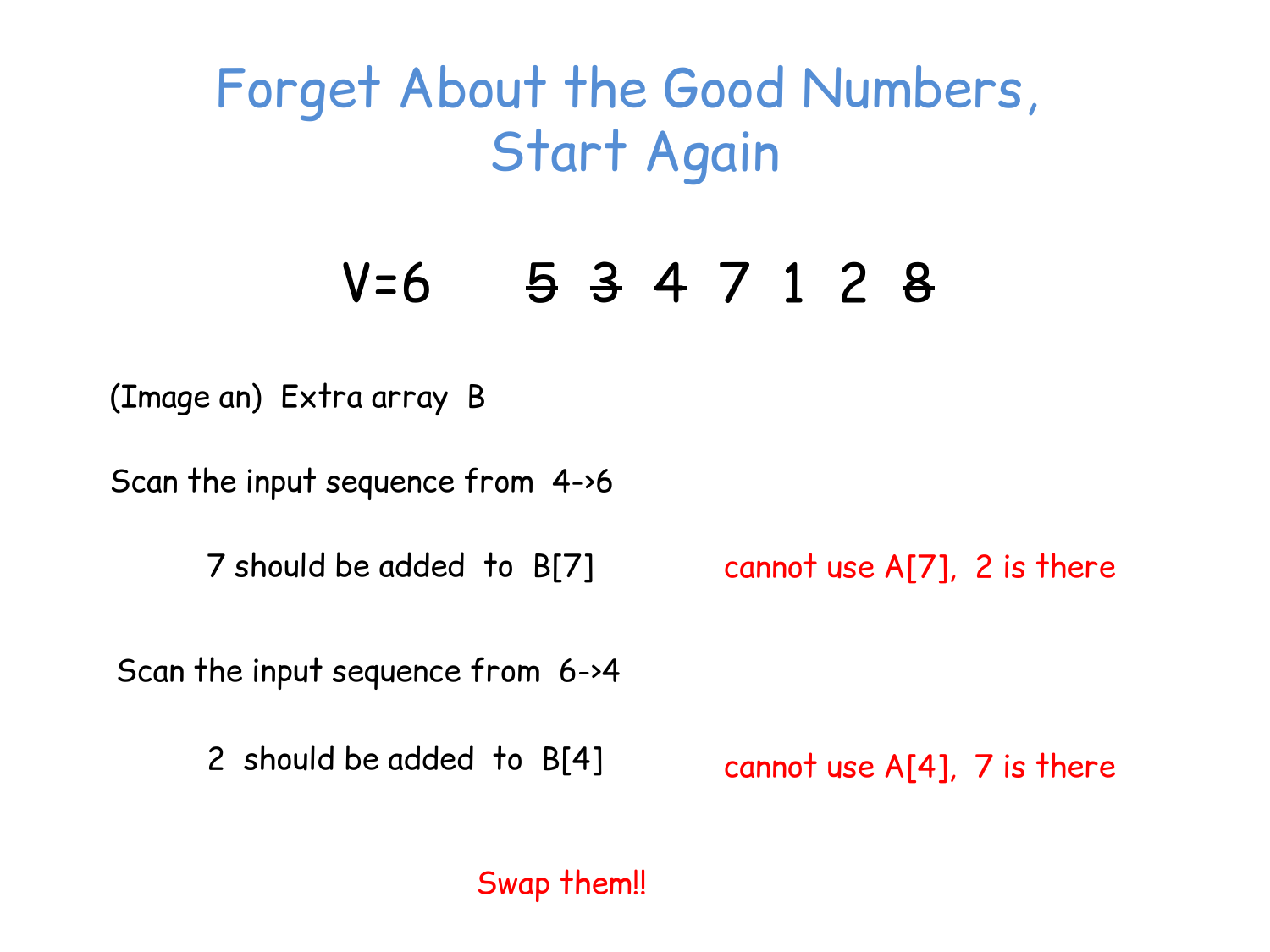

# Forget About the Good Numbers, Start Again
V=6
5  3  4  7  1  2  8

(Image an)  Extra array  B
Scan the input sequence from  4->6
7 should be added  to  B[7]
cannot use A[7],  2 is there
Scan the input sequence from  6->4
2  should be added  to  B[4]
cannot use A[4],  7 is there
Swap them!!